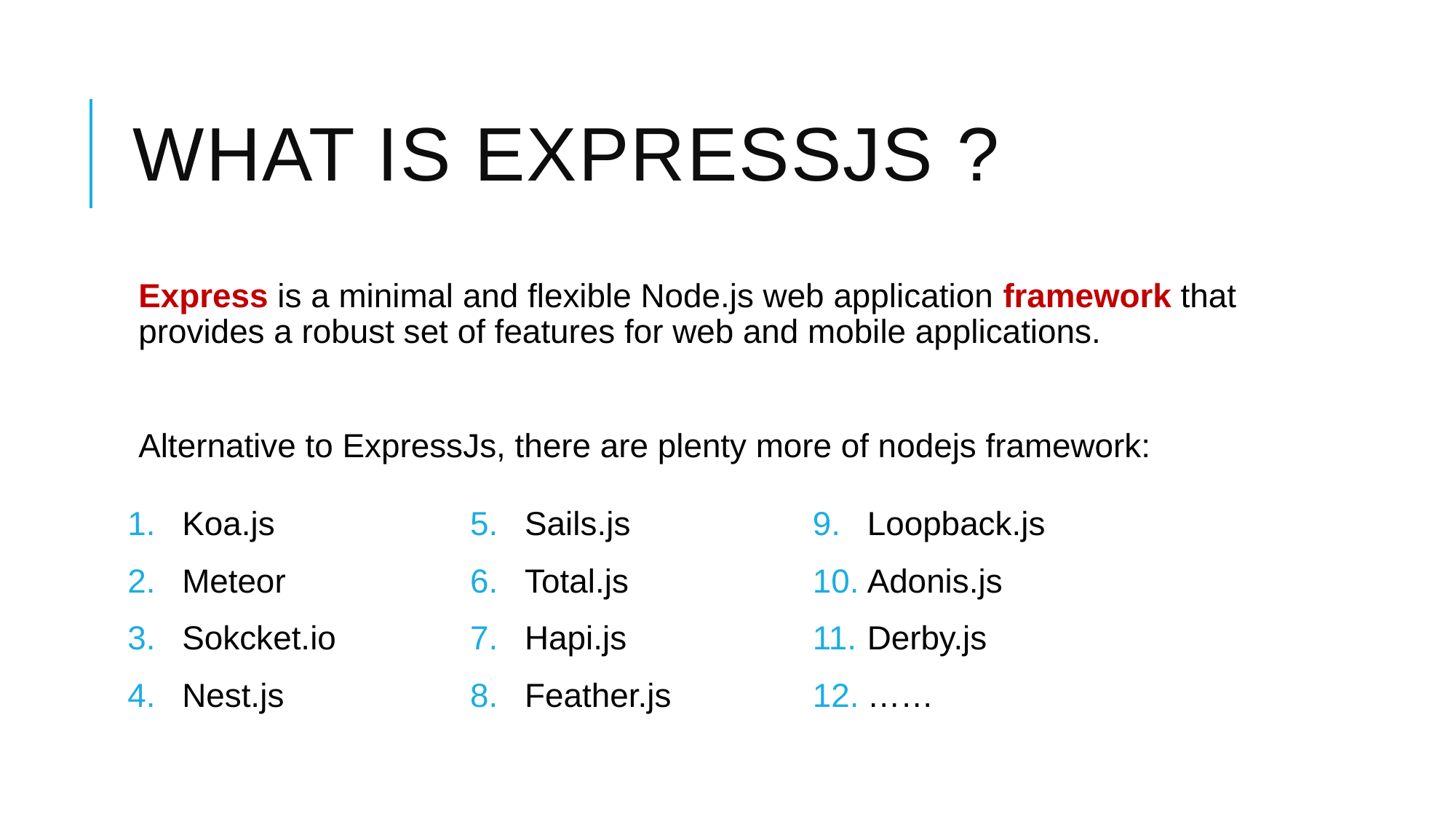

# What is expressjs ?
Express is a minimal and flexible Node.js web application framework that provides a robust set of features for web and mobile applications.

Alternative to ExpressJs, there are plenty more of nodejs framework:

Koa.js
Meteor
Sokcket.io
Nest.js
Sails.js
Total.js
Hapi.js
Feather.js
Loopback.js
Adonis.js
Derby.js
……